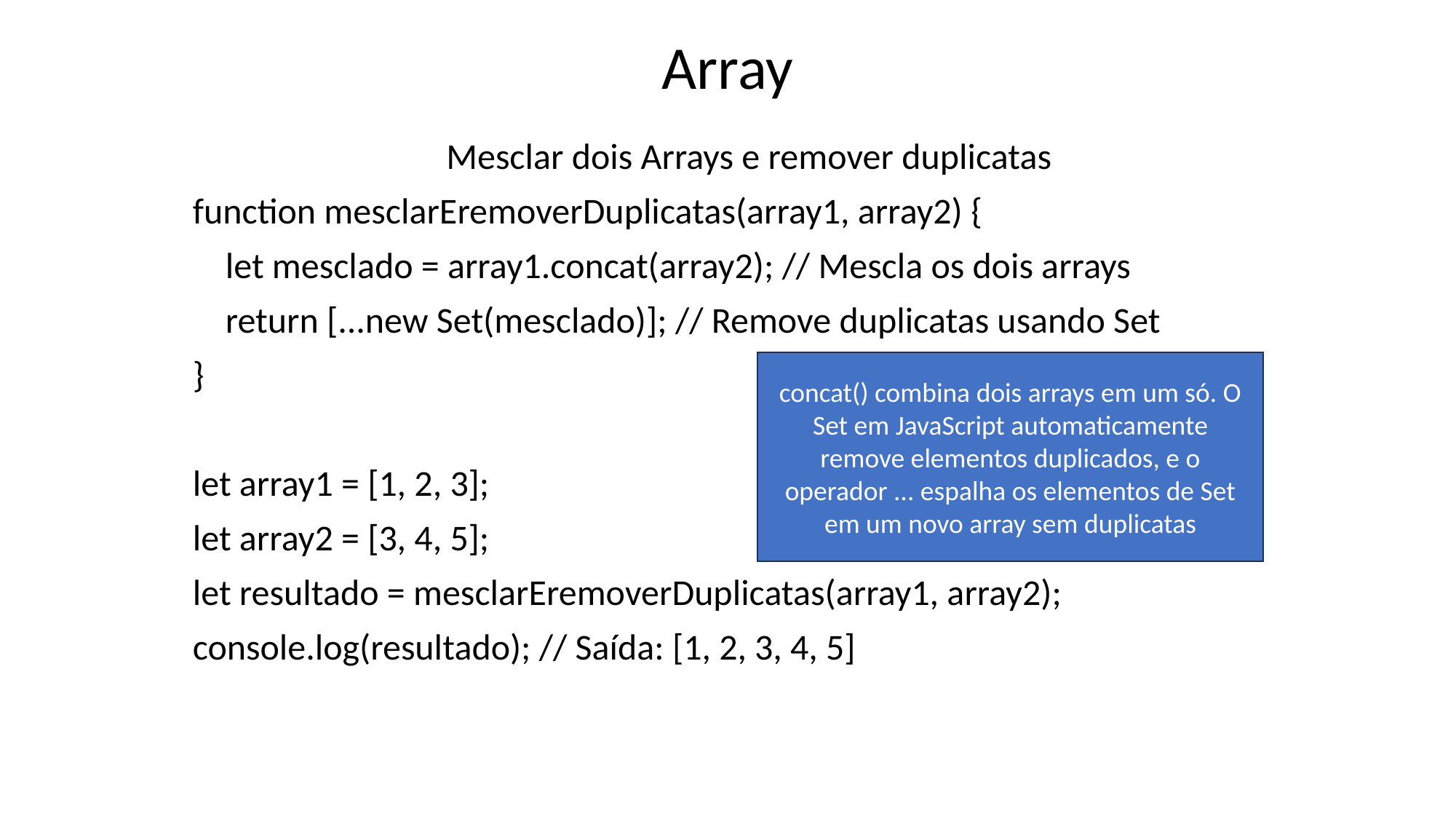

# Array
Mesclar dois Arrays e remover duplicatas
function mesclarEremoverDuplicatas(array1, array2) {
    let mesclado = array1.concat(array2); // Mescla os dois arrays
    return [...new Set(mesclado)]; // Remove duplicatas usando Set
}

let array1 = [1, 2, 3];
let array2 = [3, 4, 5];
let resultado = mesclarEremoverDuplicatas(array1, array2);
console.log(resultado); // Saída: [1, 2, 3, 4, 5]

concat() combina dois arrays em um só. O Set em JavaScript automaticamente remove elementos duplicados, e o operador ... espalha os elementos de Set em um novo array sem duplicatas